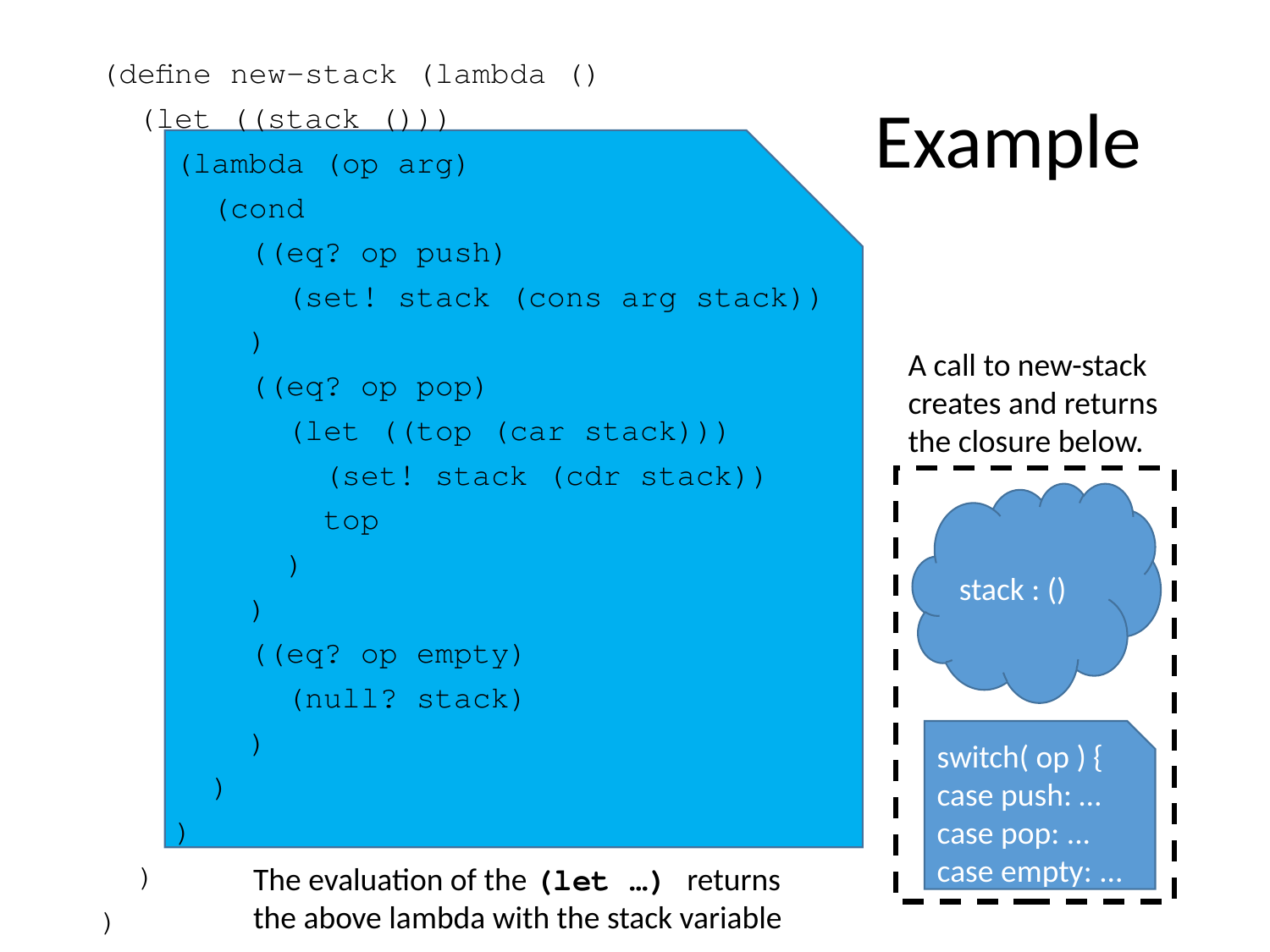

(define new-stack (lambda ()
  (let ((stack ()))
    (lambda (op arg)
      (cond
        ((eq? op push)
          (set! stack (cons arg stack))
        )
        ((eq? op pop)
          (let ((top (car stack)))
            (set! stack (cdr stack))
            top
          )
        )
        ((eq? op empty)
          (null? stack)
        )
      )
    )
  )
)
# Example

A call to new-stack creates and returns the closure below.

stack : ()
switch( op ) {
case push: …
case pop: ...
case empty: ...
The evaluation of the (let …) returns the above lambda with the stack variable